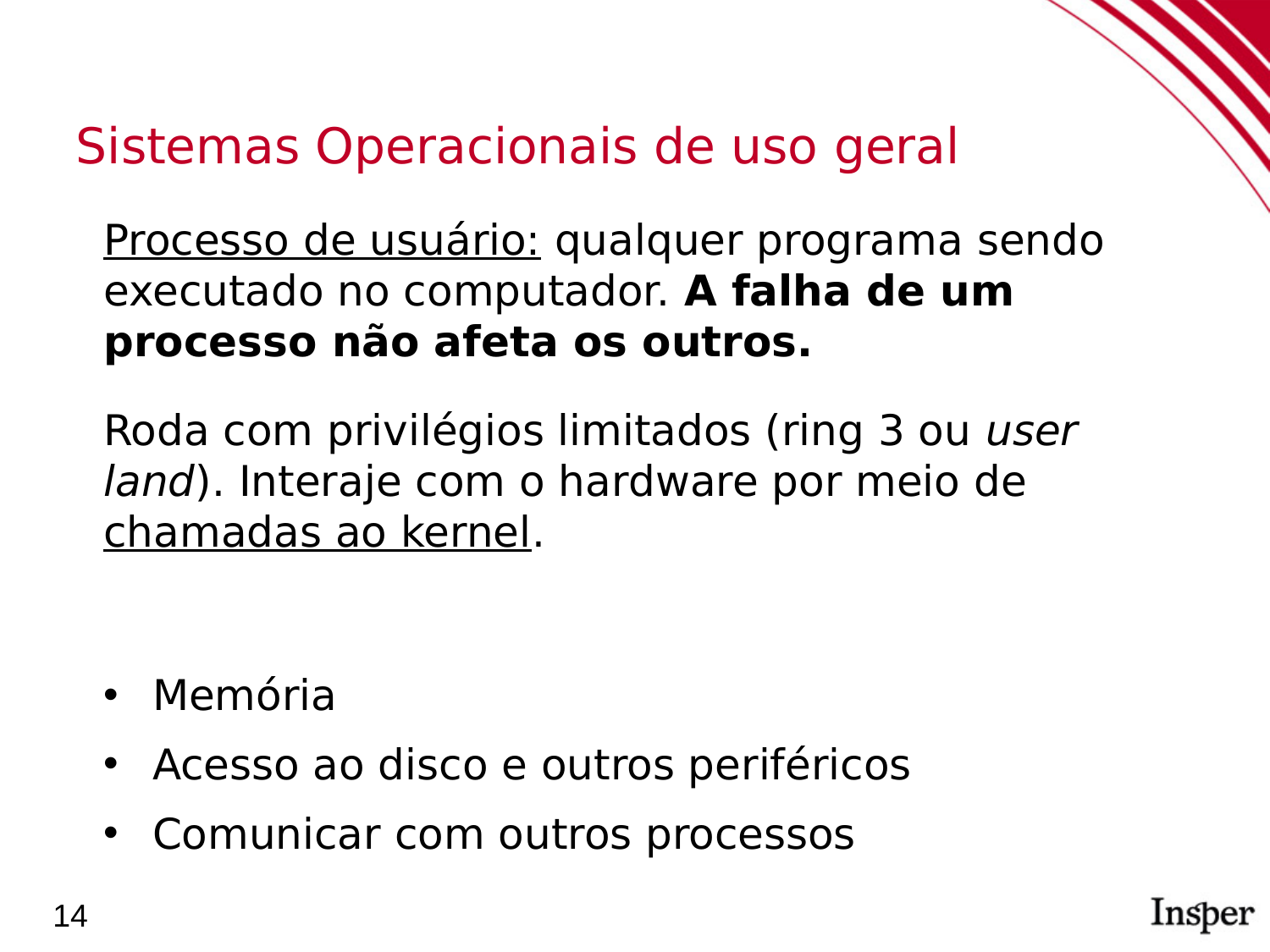

Sistemas Operacionais de uso geral

Processo de usuário: qualquer programa sendo executado no computador. A falha de um processo não afeta os outros.
Roda com privilégios limitados (ring 3 ou user land). Interaje com o hardware por meio de chamadas ao kernel.

Memória
Acesso ao disco e outros periféricos
Comunicar com outros processos
14